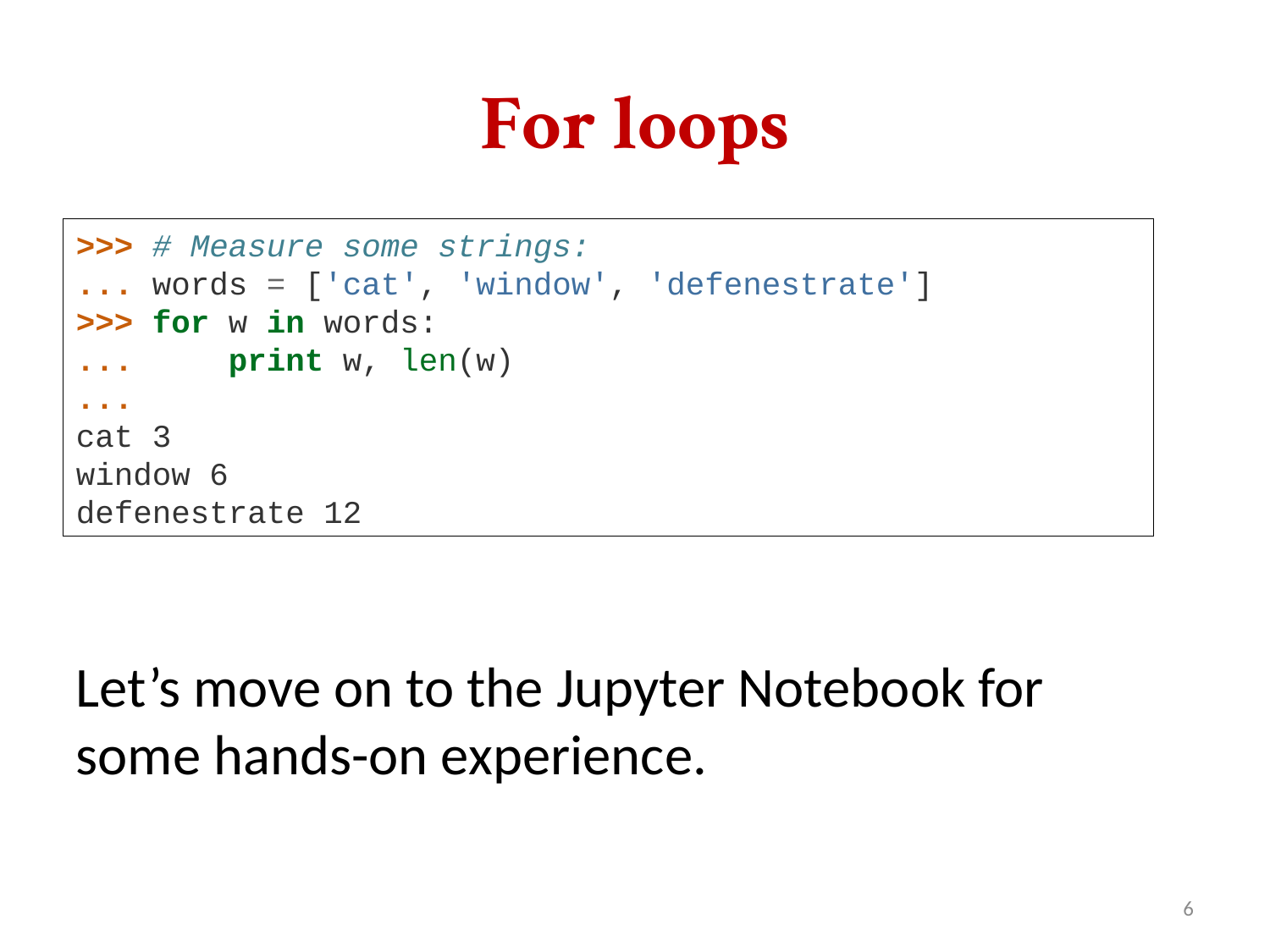

# For loops
>>> # Measure some strings:
... words = ['cat', 'window', 'defenestrate']
>>> for w in words:
...     print w, len(w)
...
cat 3
window 6
defenestrate 12
Let’s move on to the Jupyter Notebook for some hands-on experience.
6